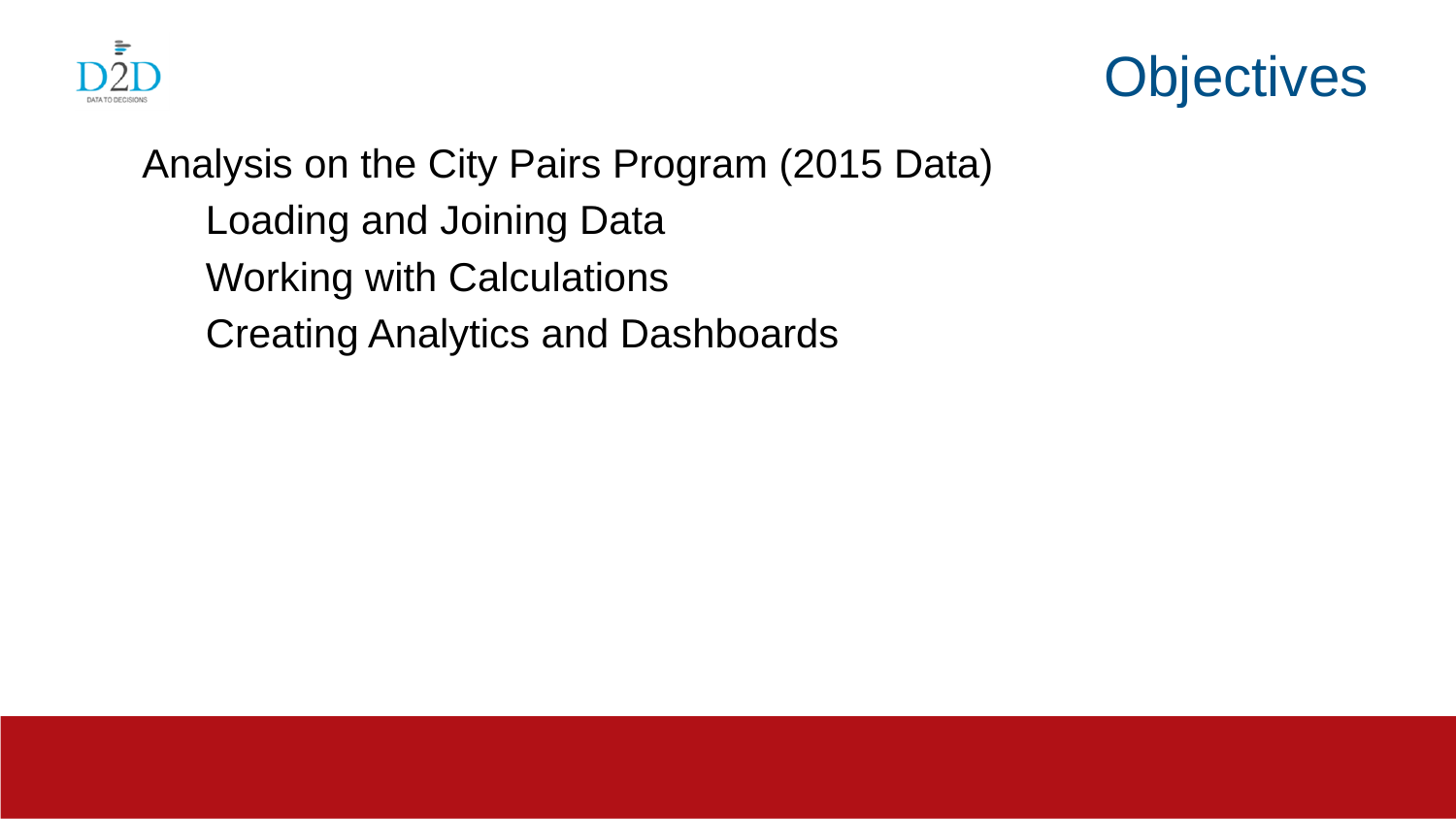

# Objectives
Analysis on the City Pairs Program (2015 Data)
Loading and Joining Data
Working with Calculations
Creating Analytics and Dashboards